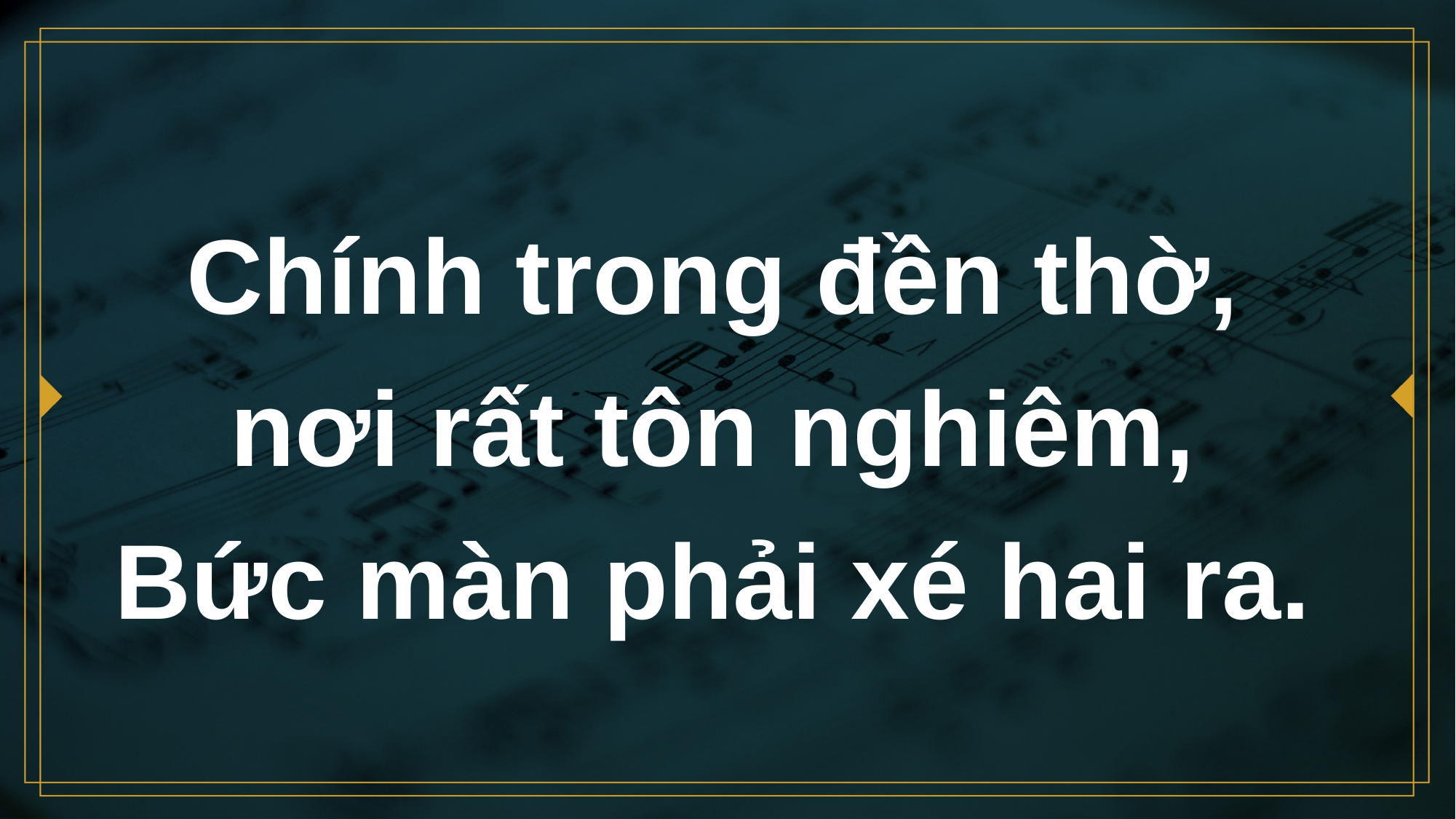

# Chính trong đền thờ, nơi rất tôn nghiêm, Bức màn phải xé hai ra.